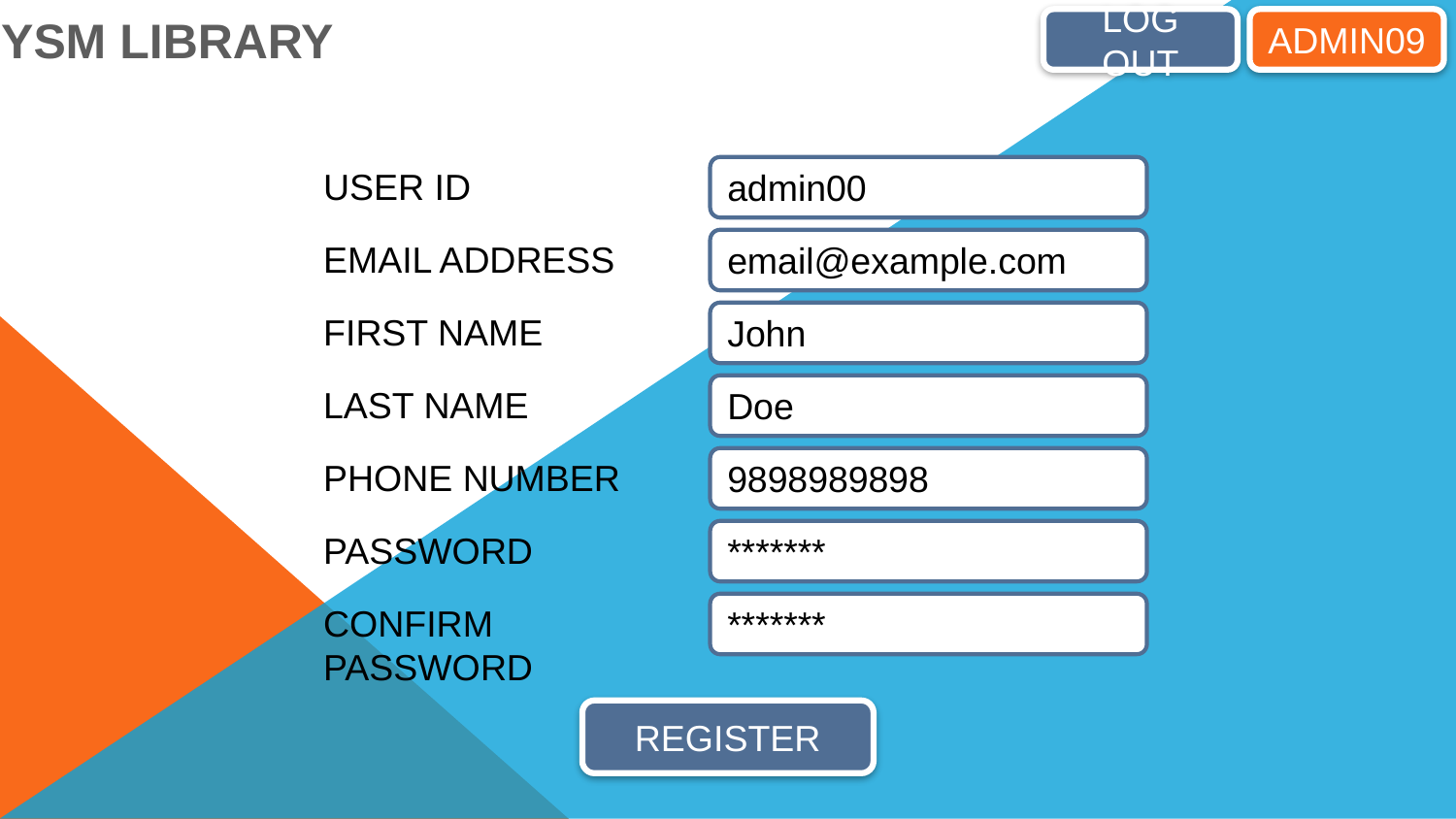

YSM LIBRARY
LOG OUT
ADMIN09
USER ID
admin00
EMAIL ADDRESS
email@example.com
FIRST NAME
John
LAST NAME
Doe
PHONE NUMBER
9898989898
PASSWORD
*******
CONFIRM PASSWORD
*******
REGISTER